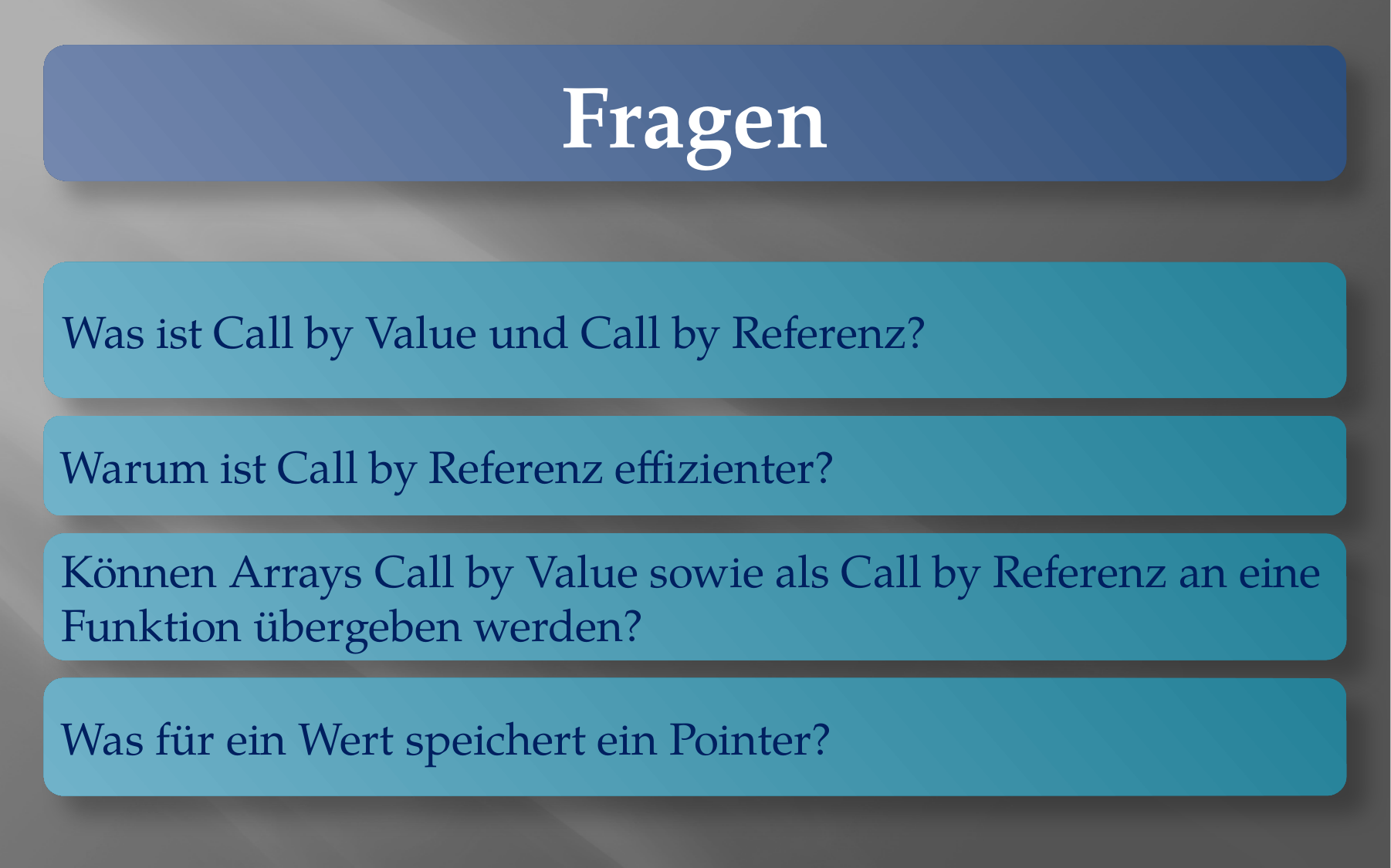

Fragen
Was ist Call by Value und Call by Referenz?
Warum ist Call by Referenz effizienter?
Können Arrays Call by Value sowie als Call by Referenz an eine Funktion übergeben werden?
Was für ein Wert speichert ein Pointer?